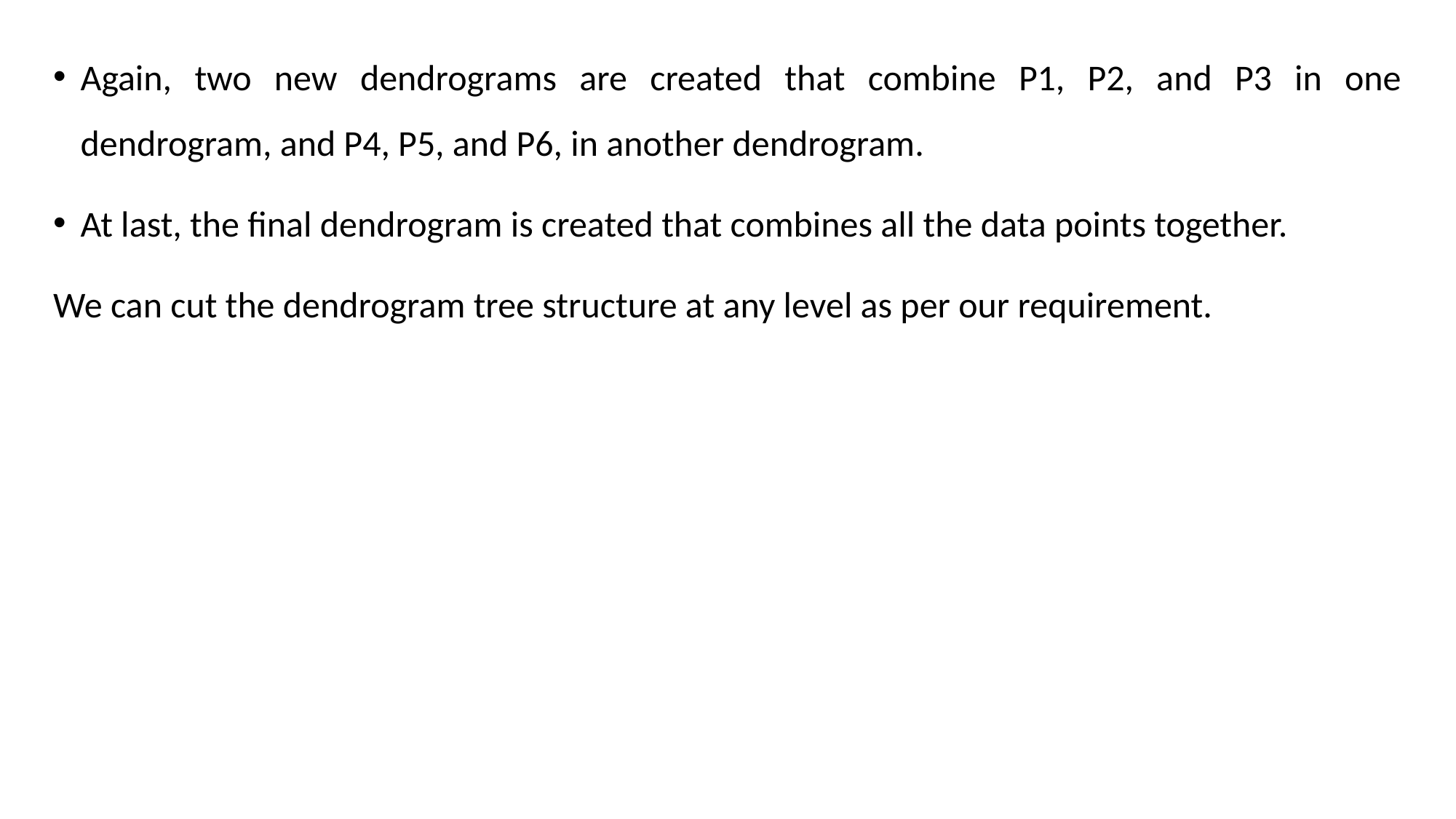

Again, two new dendrograms are created that combine P1, P2, and P3 in one dendrogram, and P4, P5, and P6, in another dendrogram.
At last, the final dendrogram is created that combines all the data points together.
We can cut the dendrogram tree structure at any level as per our requirement.